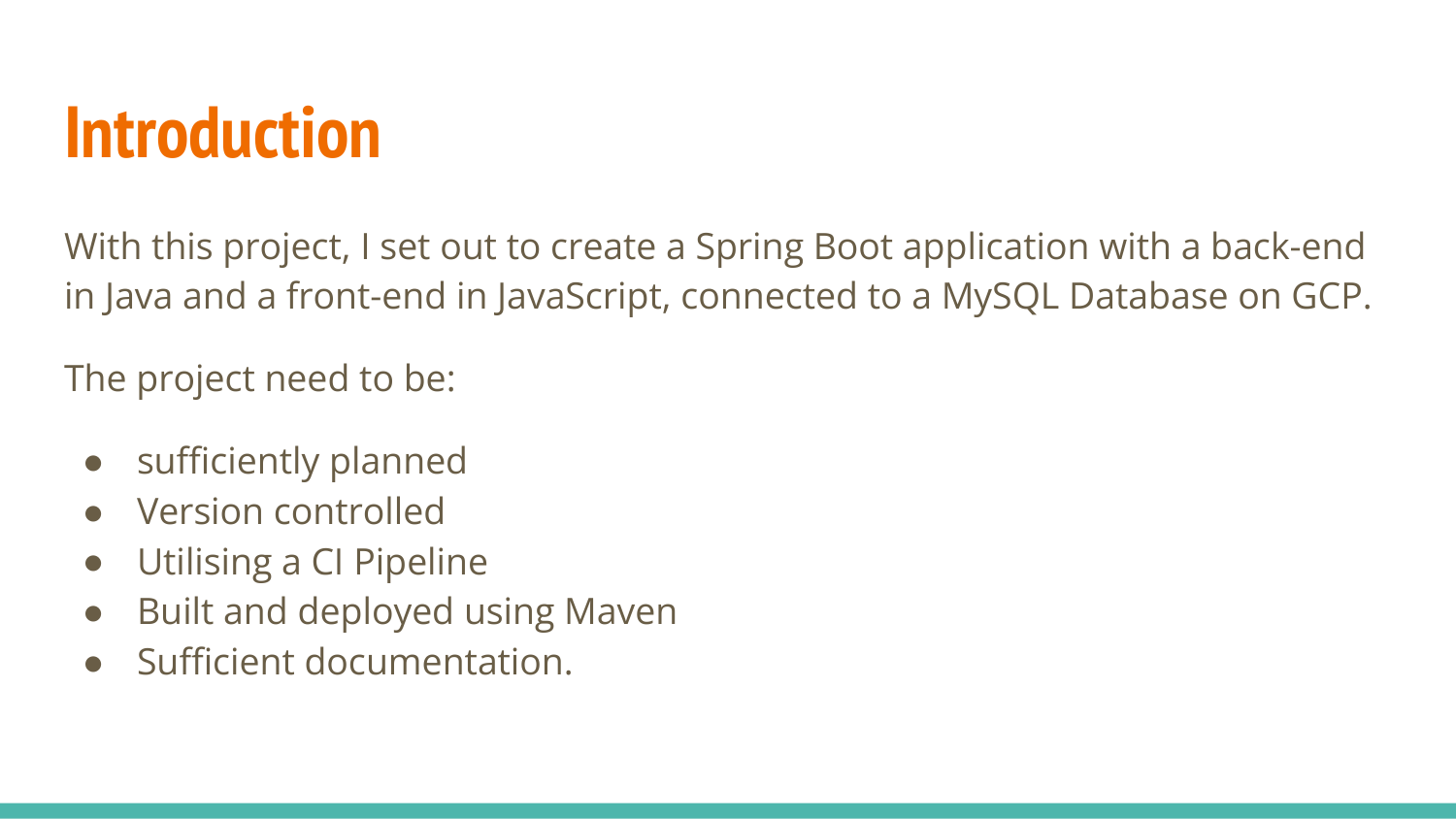

# Introduction
With this project, I set out to create a Spring Boot application with a back-end in Java and a front-end in JavaScript, connected to a MySQL Database on GCP.
The project need to be:
sufficiently planned
Version controlled
Utilising a CI Pipeline
Built and deployed using Maven
Sufficient documentation.